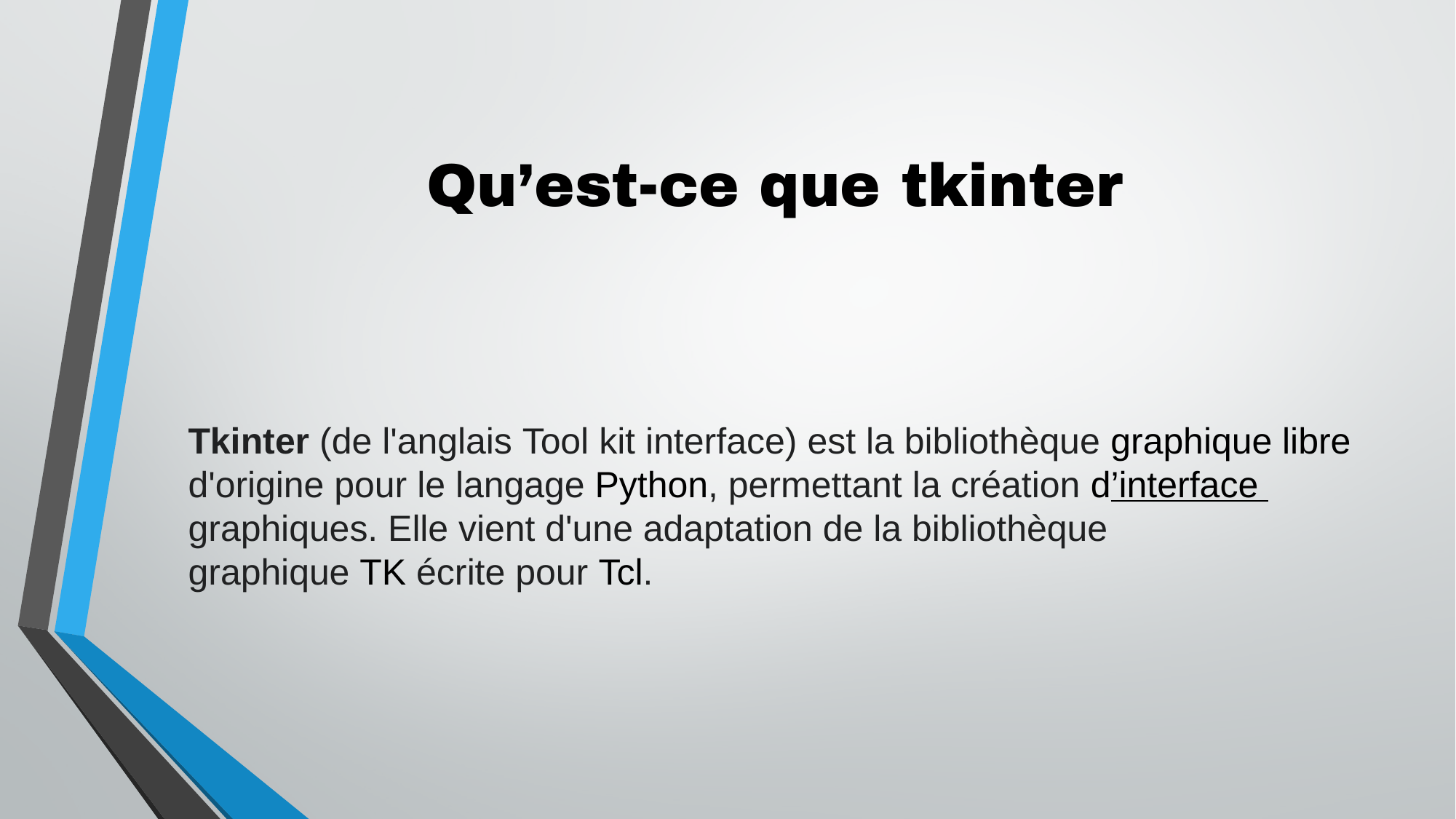

# Qu’est-ce que tkinter
Tkinter (de l'anglais Tool kit interface) est la bibliothèque graphique libre d'origine pour le langage Python, permettant la création d’interface graphiques. Elle vient d'une adaptation de la bibliothèque graphique TK écrite pour Tcl.